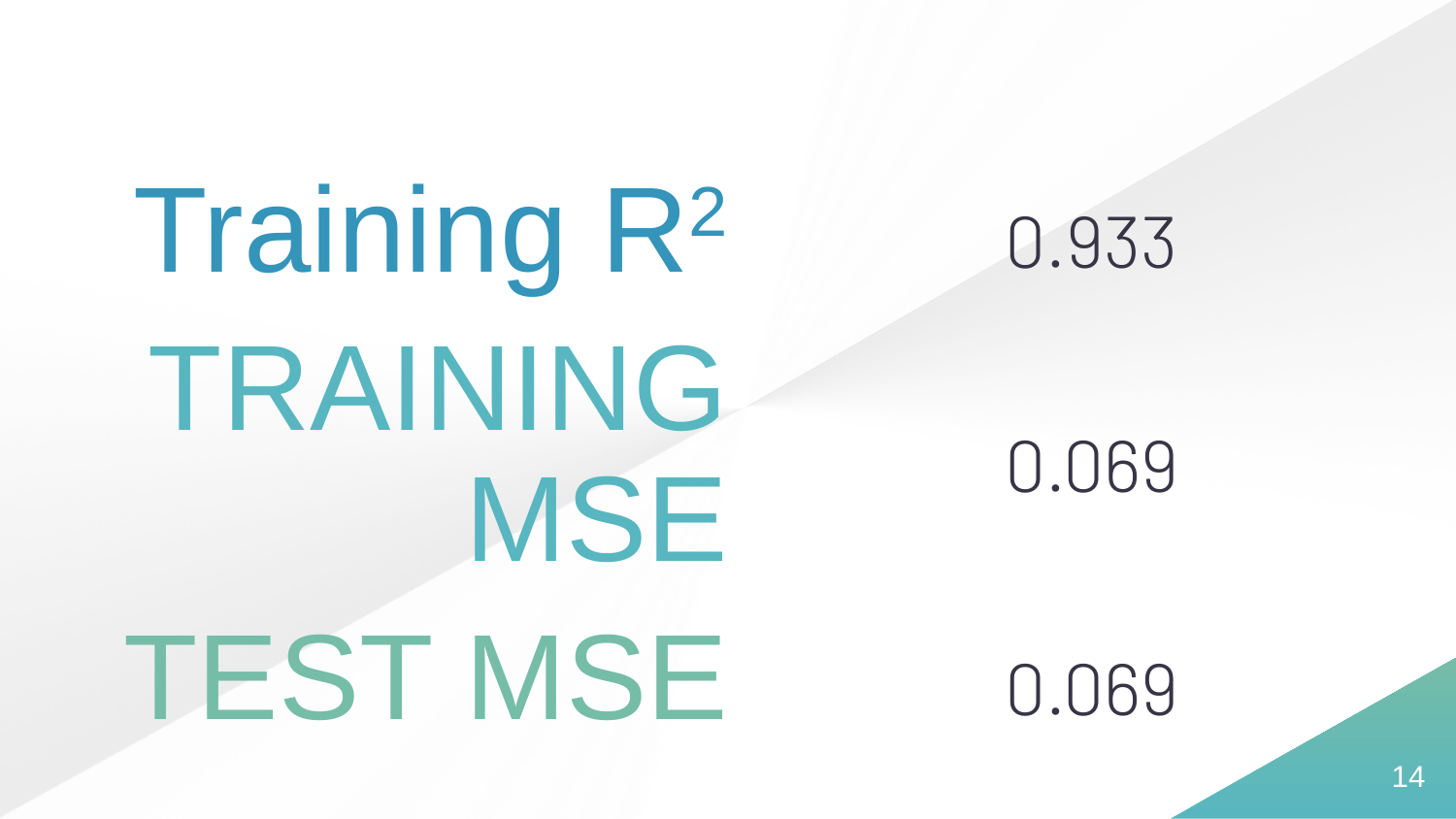

0.933
Training R2
0.069
TRAINING MSE
0.069
TEST MSE
14